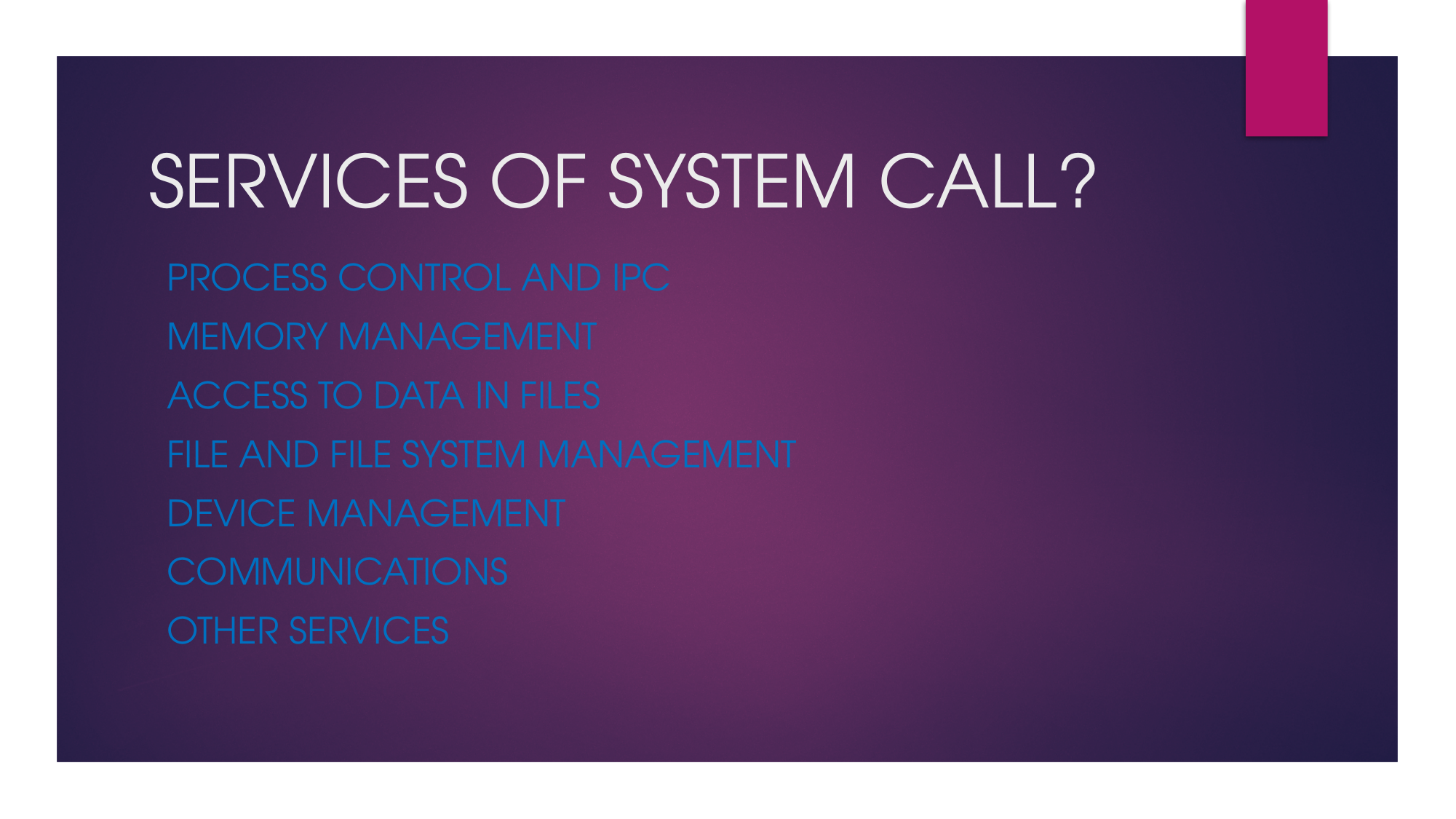

# SERVICES OF SYSTEM CALL?
Process controL and ipc
Memory management
Access to data in files
File and file system management
Device management
Communications
Other services